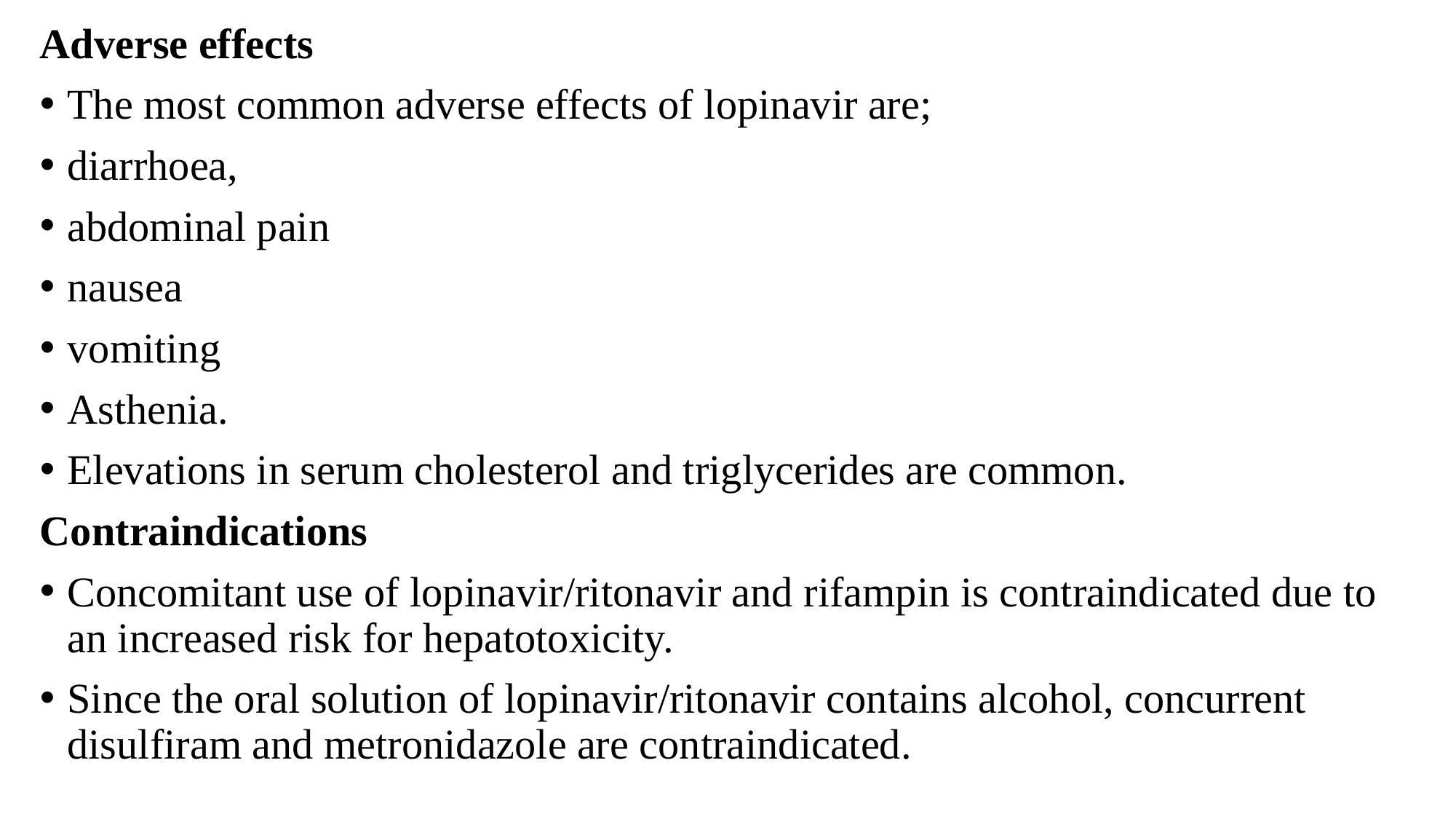

Adverse effects
The most common adverse effects of lopinavir are;
diarrhoea,
abdominal pain
nausea
vomiting
Asthenia.
Elevations in serum cholesterol and triglycerides are common.
Contraindications
Concomitant use of lopinavir/ritonavir and rifampin is contraindicated due to an increased risk for hepatotoxicity.
Since the oral solution of lopinavir/ritonavir contains alcohol, concurrent disulfiram and metronidazole are contraindicated.